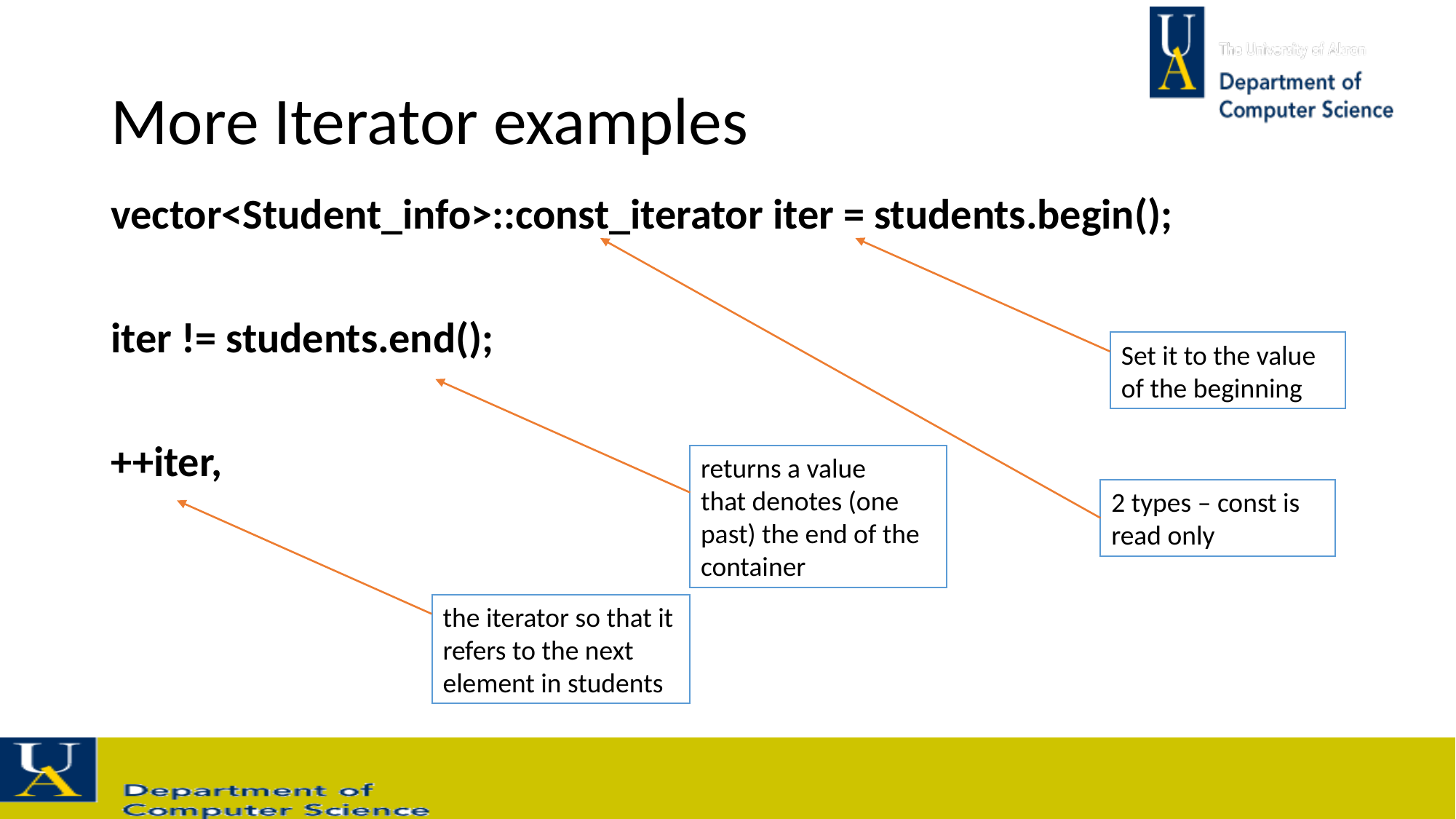

# More Iterator examples
vector<Student_info>::const_iterator iter = students.begin();

iter != students.end();

++iter,
Set it to the value of the beginning
returns a value
that denotes (one past) the end of the container
2 types – const is
read only
the iterator so that it refers to the next element in students